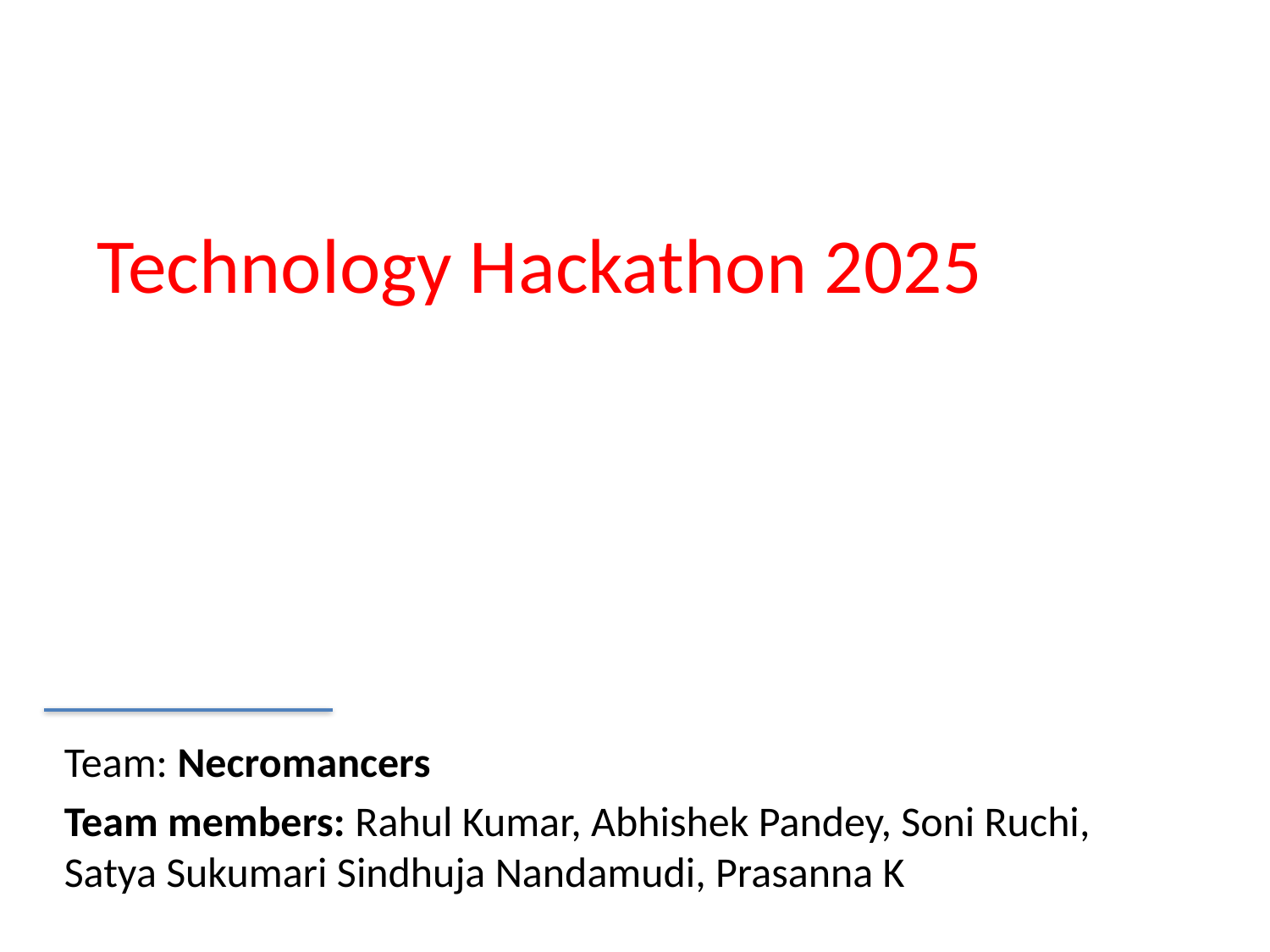

# Technology Hackathon 2025
Team: Necromancers
Team members: Rahul Kumar, Abhishek Pandey, Soni Ruchi, Satya Sukumari Sindhuja Nandamudi, Prasanna K